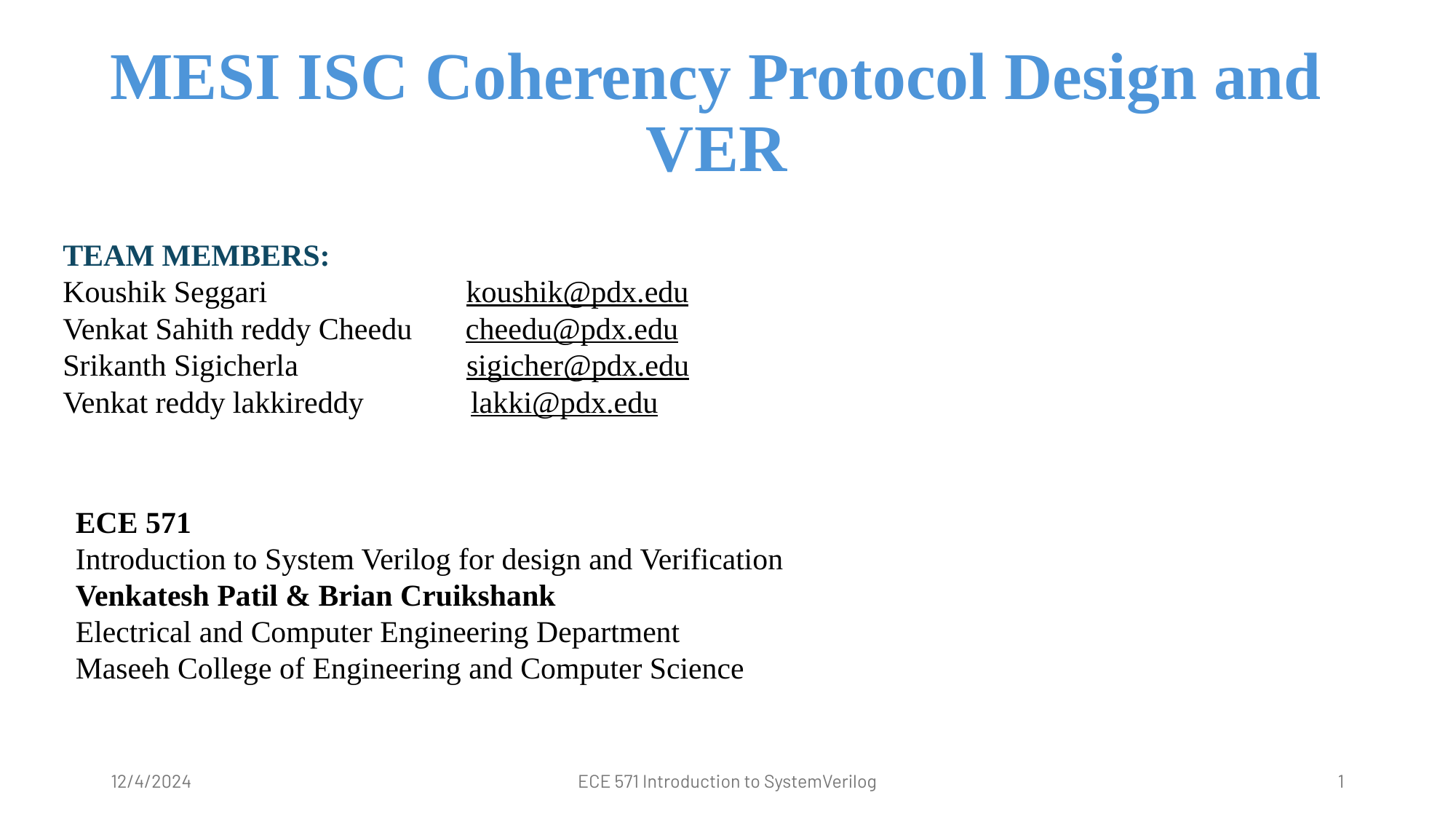

# MESI ISC Coherency Protocol Design and VER
TEAM MEMBERS:
Koushik Seggari                          koushik@pdx.edu
Venkat Sahith reddy Cheedu       cheedu@pdx.edu
Srikanth Sigicherla                      sigicher@pdx.edu
Venkat reddy lakkireddy              lakki@pdx.edu

ECE 571
Introduction to System Verilog for design and Verification
Venkatesh Patil & Brian Cruikshank
Electrical and Computer Engineering Department
Maseeh College of Engineering and Computer Science
12/4/2024
ECE 571 Introduction to SystemVerilog
1